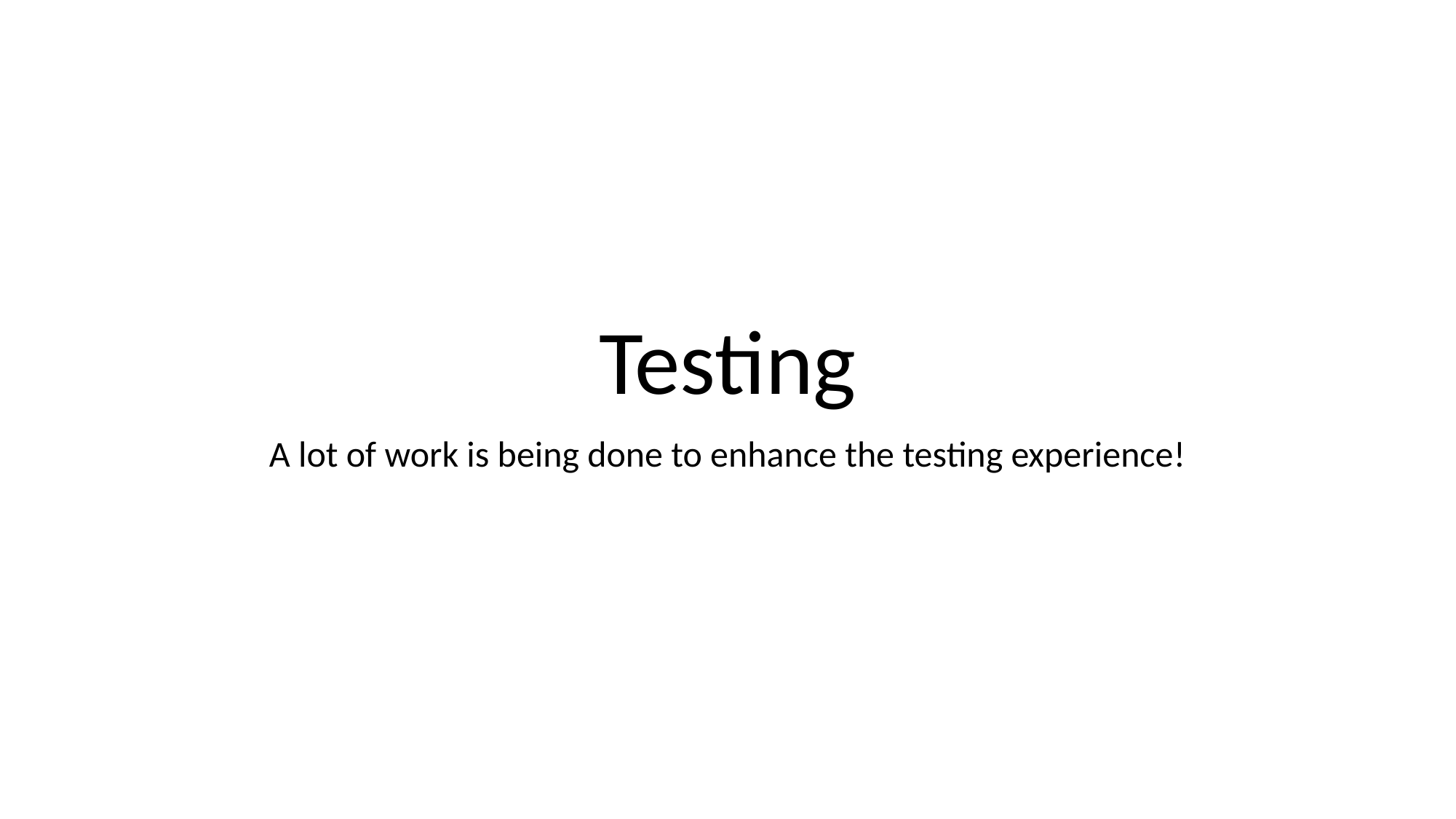

# Testing
A lot of work is being done to enhance the testing experience!